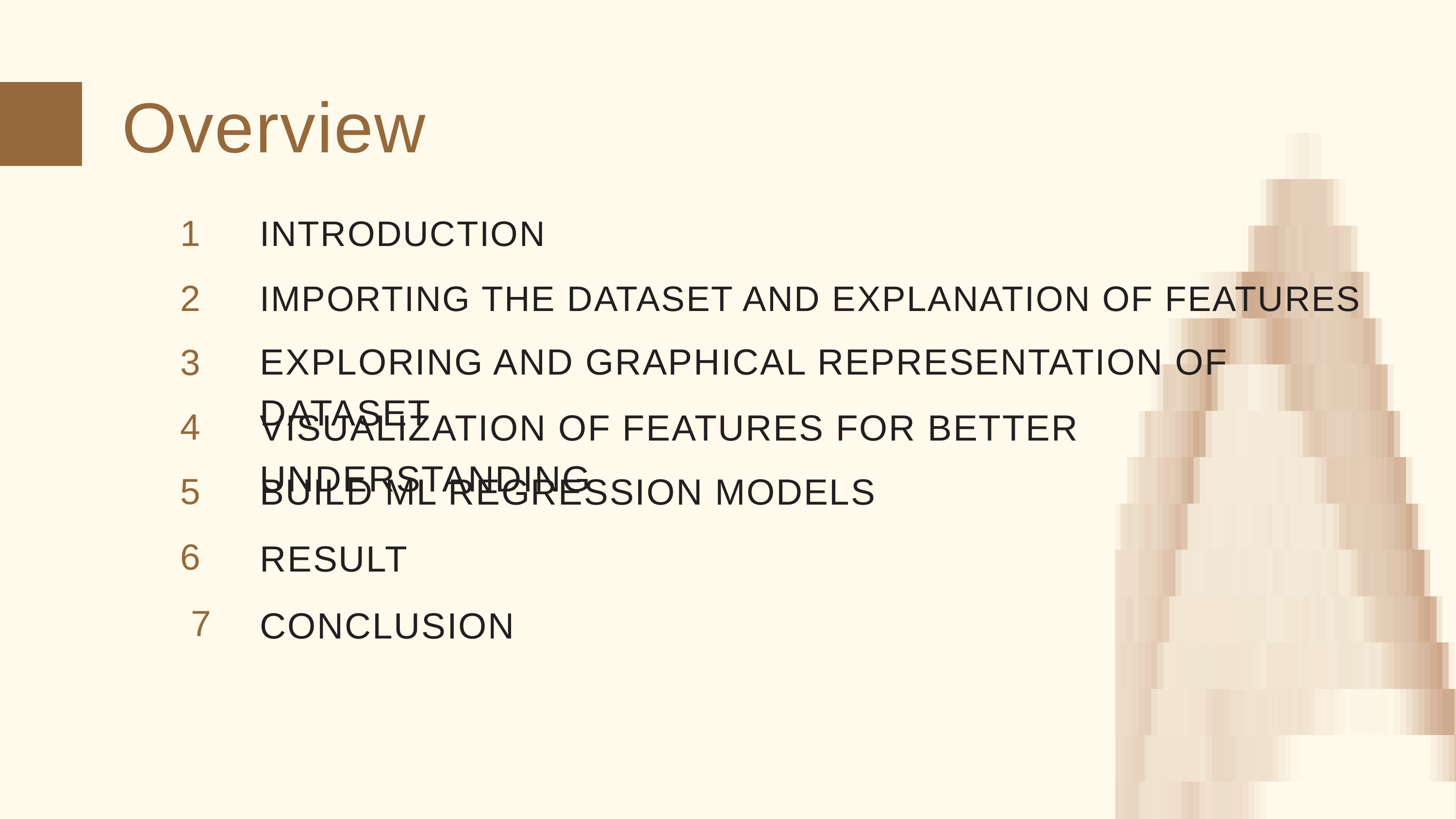

Overview

INTRODUCTION
1
IMPORTING THE DATASET AND EXPLANATION OF FEATURES
2
EXPLORING AND GRAPHICAL REPRESENTATION OF DATASET
3

VISUALIZATION OF FEATURES FOR BETTER UNDERSTANDING
4
BUILD ML REGRESSION MODELS
5
RESULT
6
CONCLUSION
 7